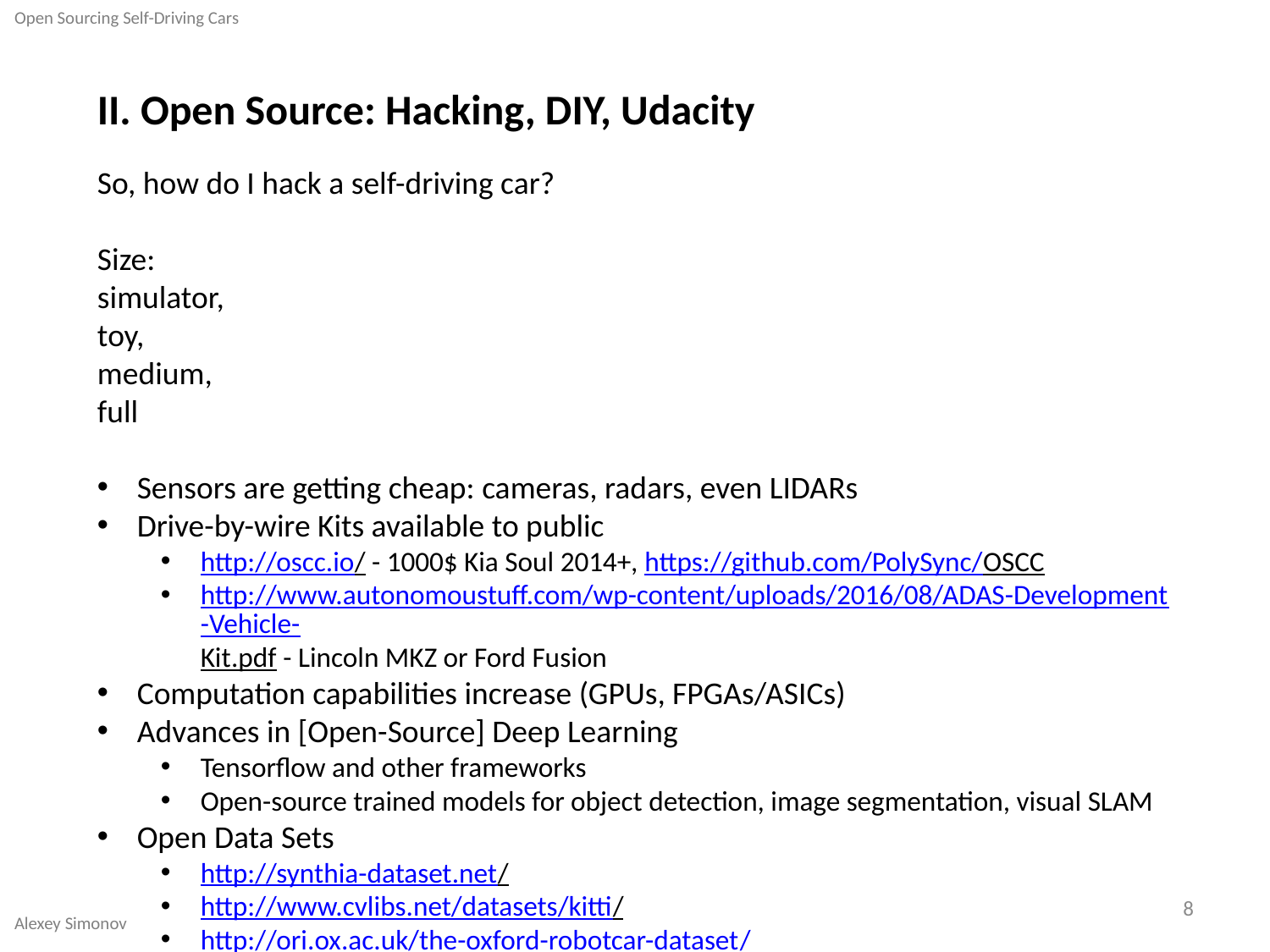

Open Sourcing Self-Driving Cars
Alexey Simonov
II. Open Source: Hacking, DIY, Udacity
So, how do I hack a self-driving car?

Size:
simulator,
toy,
medium,
full

Sensors are getting cheap: cameras, radars, even LIDARs
Drive-by-wire Kits available to public
http://oscc.io/ - 1000$ Kia Soul 2014+, https://github.com/PolySync/OSCC
http://www.autonomoustuff.com/wp-content/uploads/2016/08/ADAS-Development-Vehicle-Kit.pdf - Lincoln MKZ or Ford Fusion
Computation capabilities increase (GPUs, FPGAs/ASICs)
Advances in [Open-Source] Deep Learning
Tensorflow and other frameworks
Open-source trained models for object detection, image segmentation, visual SLAM
Open Data Sets
http://synthia-dataset.net/
http://www.cvlibs.net/datasets/kitti/
http://ori.ox.ac.uk/the-oxford-robotcar-dataset/
…

8